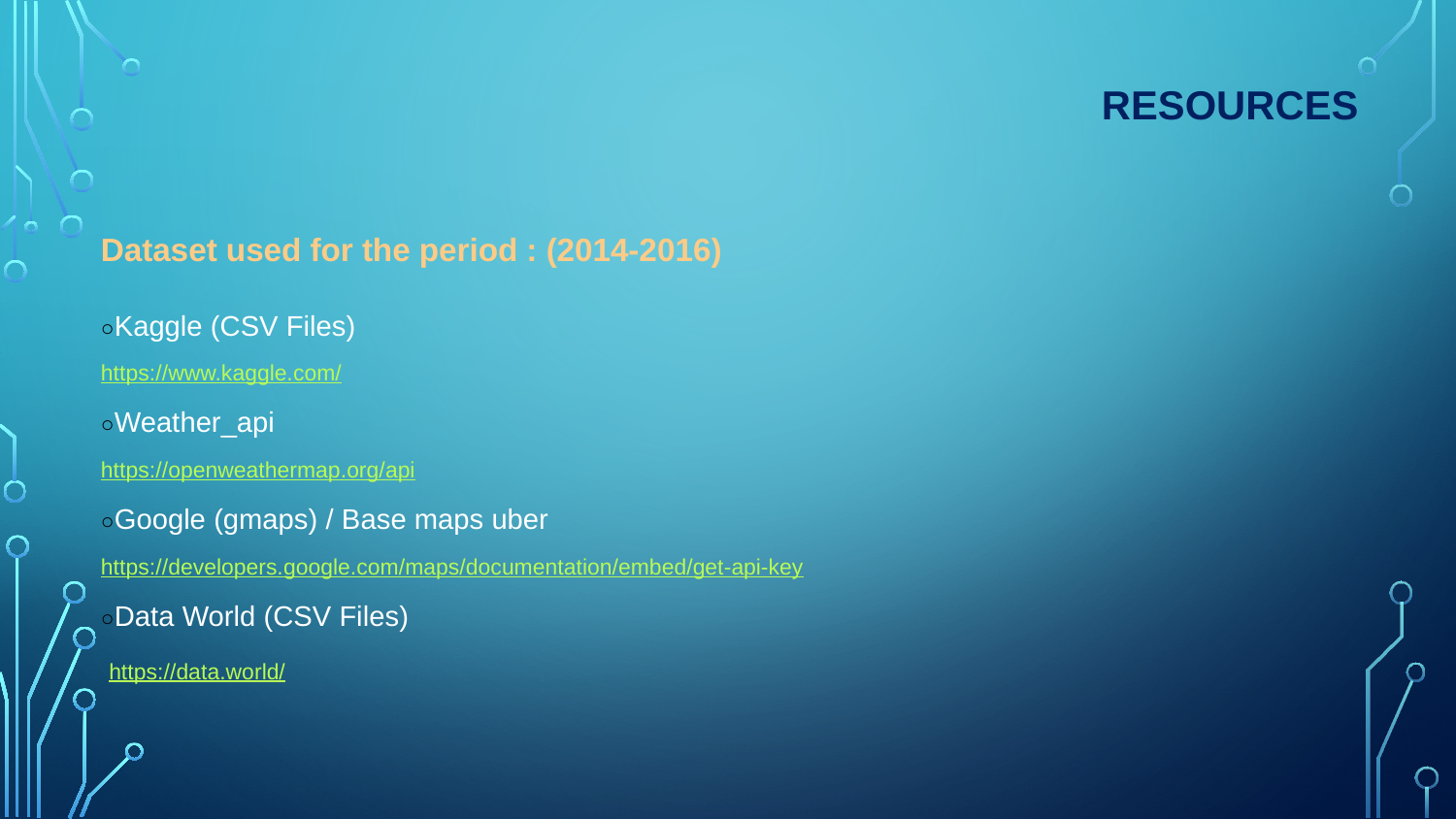

# RESOURCES
Dataset used for the period : (2014-2016)
○Kaggle (CSV Files)
https://www.kaggle.com/
○Weather_api
https://openweathermap.org/api
○Google (gmaps) / Base maps uber
https://developers.google.com/maps/documentation/embed/get-api-key
○Data World (CSV Files)
 https://data.world/